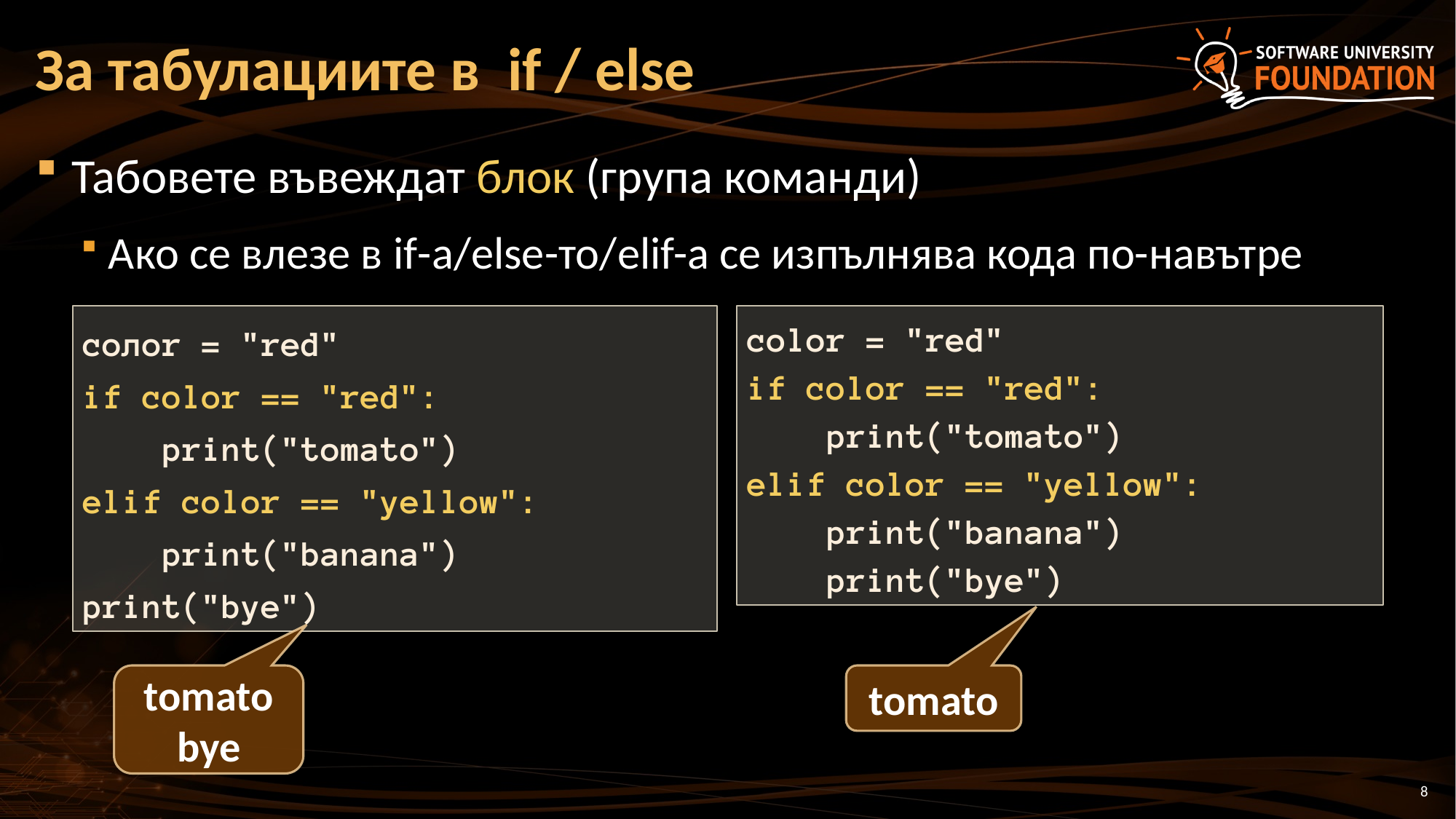

# За табулациите в  if / else
Табовете въвеждат блок (група команди)
Ако се влезе в if-a/else-то/elif-а се изпълнява кода по-навътре
color = "red"
if color == "red":
    print("tomato")
elif color == "yellow":
    print("banana")
    print("bye")
coлor = "red"
if color == "red":
    print("tomato")
elif color == "yellow":
    print("banana")
print("bye")
tomato
bye
tomato
8